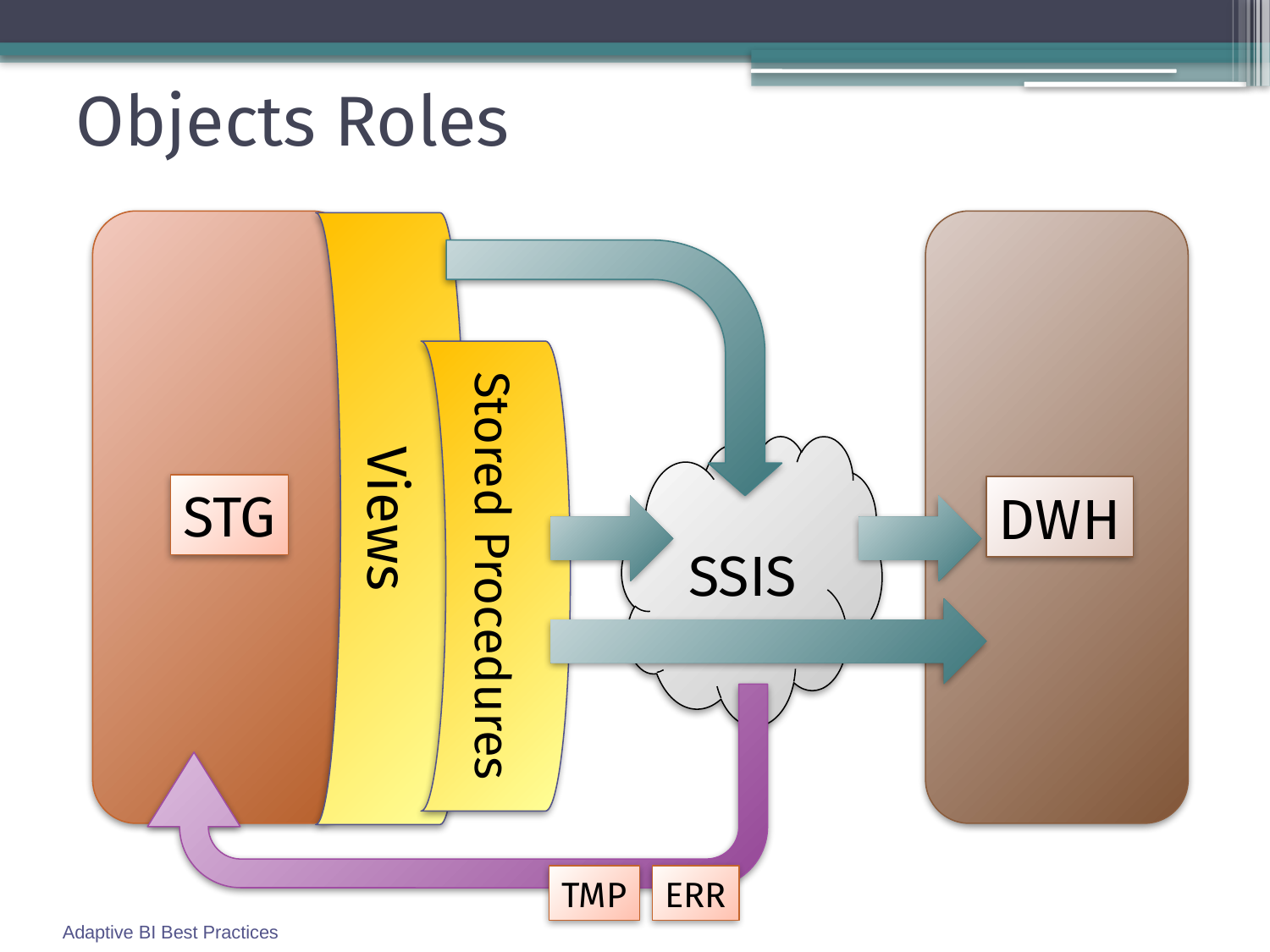

# Objects Roles

Views
Stored Procedures
SSIS
STG
DWH

TMP
ERR